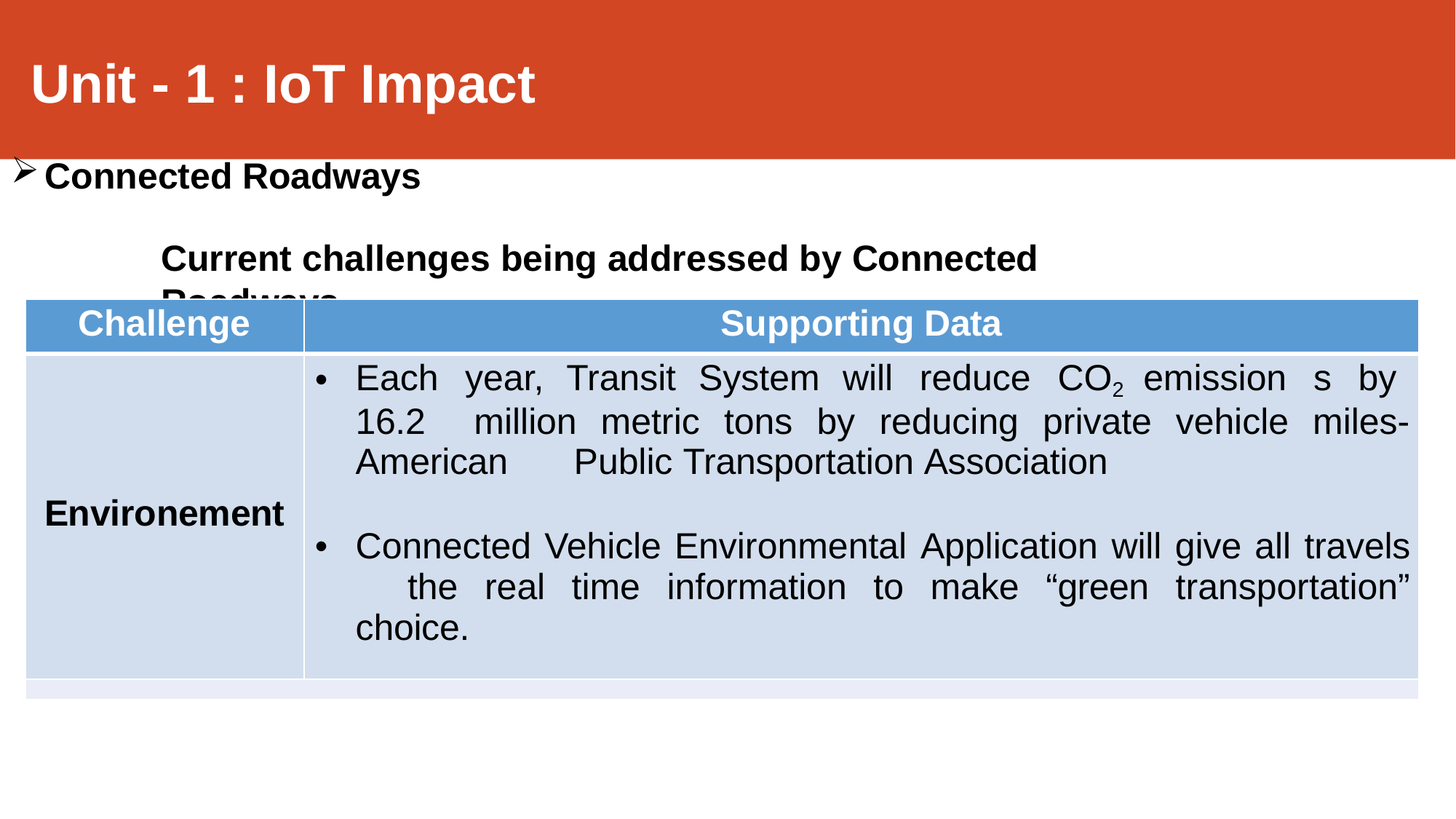

# Unit - 1 : IoT Impact
Connected Roadways
Current challenges being addressed by Connected Roadways
| Challenge | Supporting Data |
| --- | --- |
| Environement | Each year, Transit System will reduce CO2 emission s by 16.2 million metric tons by reducing private vehicle miles- American Public Transportation Association Connected Vehicle Environmental Application will give all travels the real time information to make “green transportation” choice. |
|  |  |